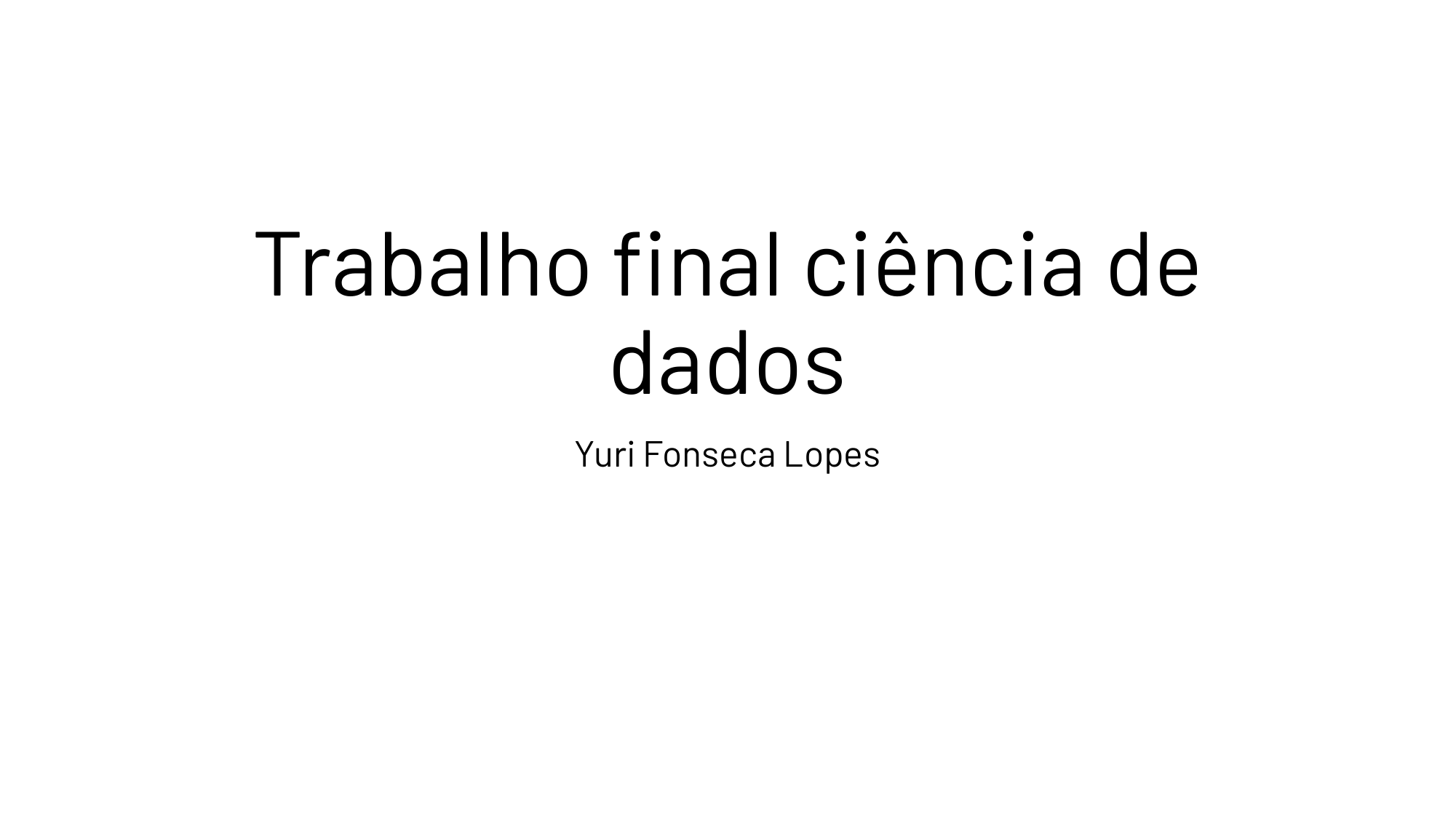

# Trabalho final ciência de dados
Yuri Fonseca Lopes